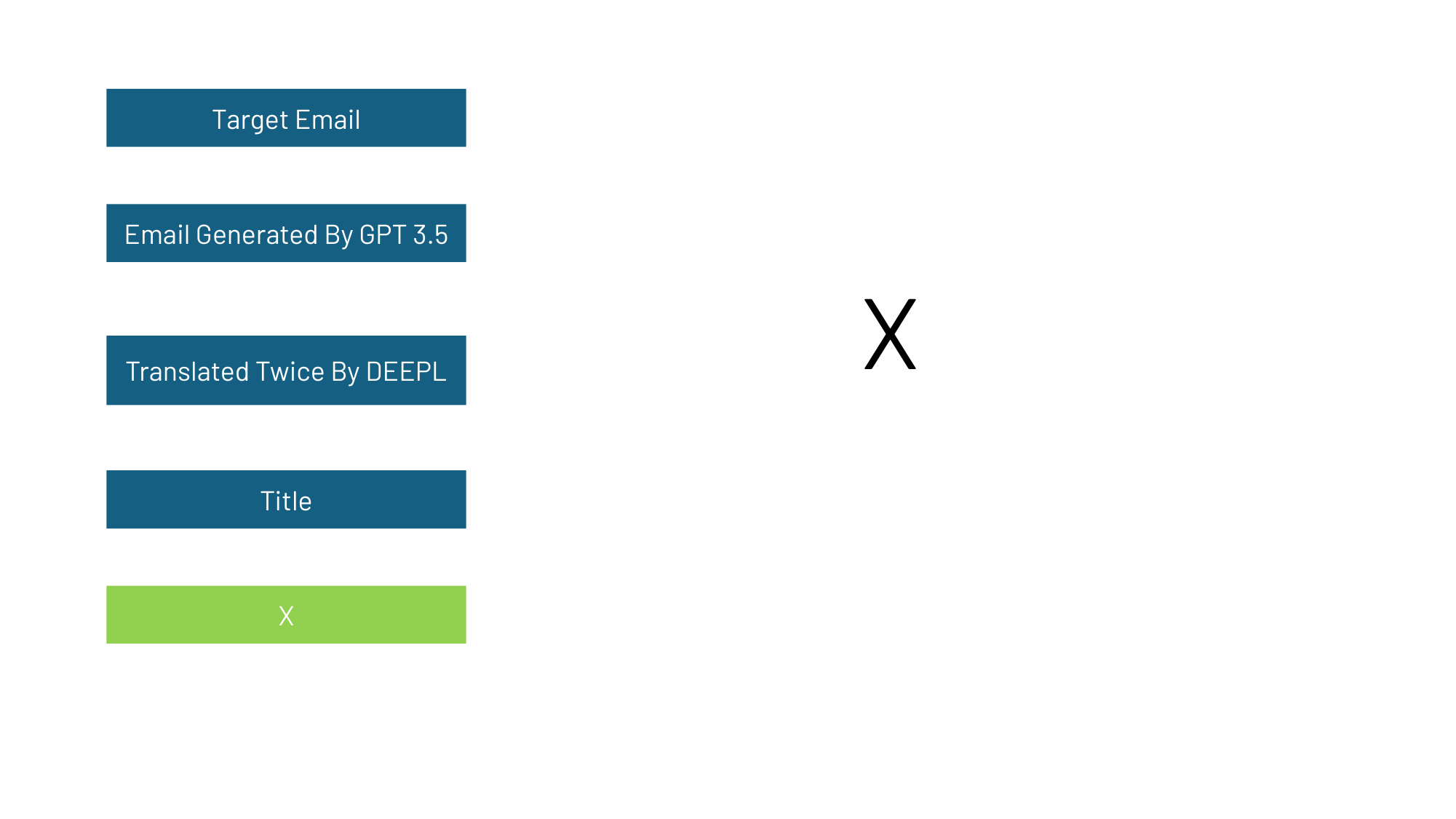

Target Email
Email Generated By GPT 3.5
X
Translated Twice By DEEPL
Title
X